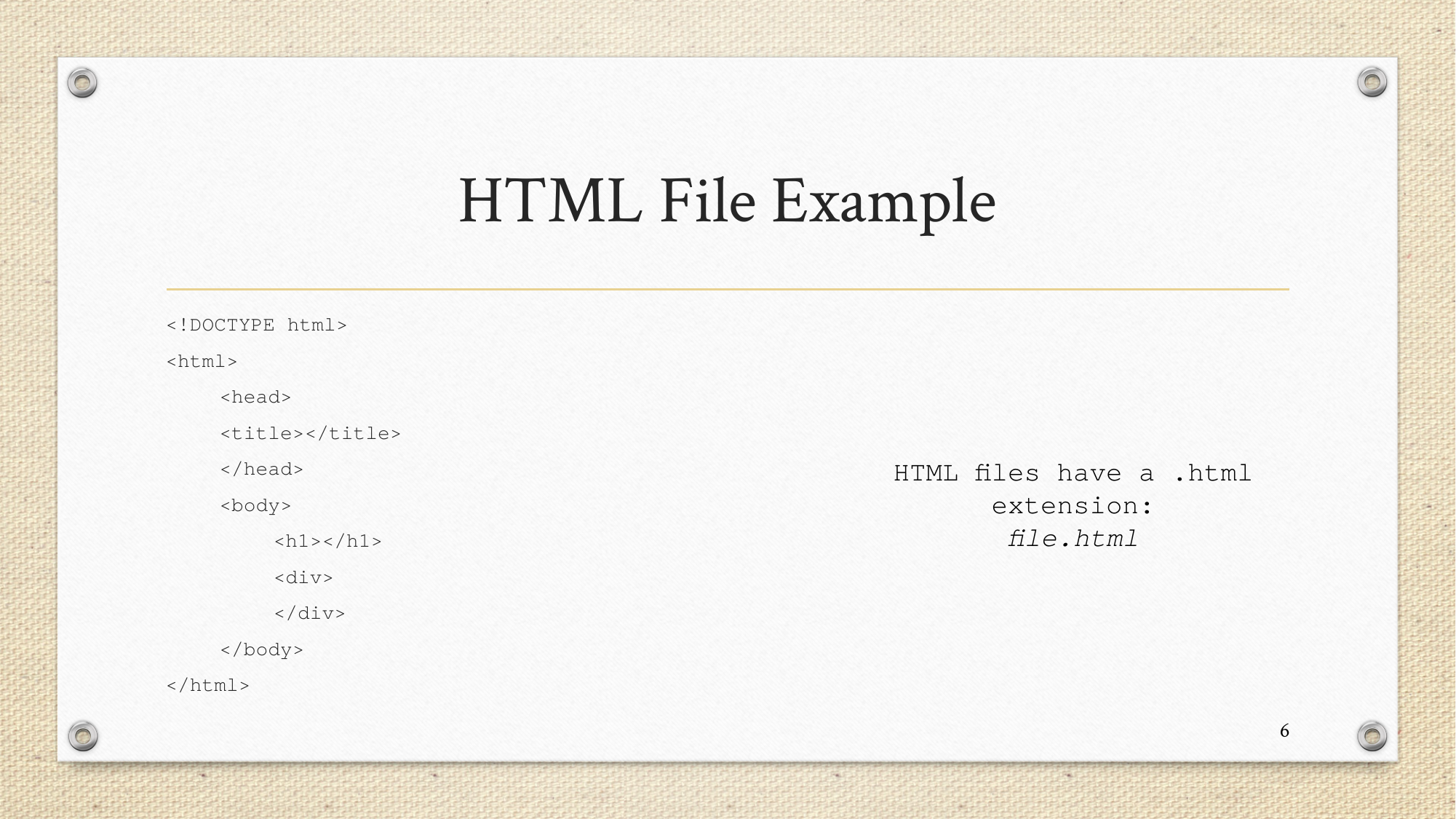

# HTML File Example
<!DOCTYPE html>
<html>
<head>
	<title></title>
</head>
<body>
<h1></h1>
<div>
</div>
</body>
</html>
HTML files have a .html extension:
file.html
6